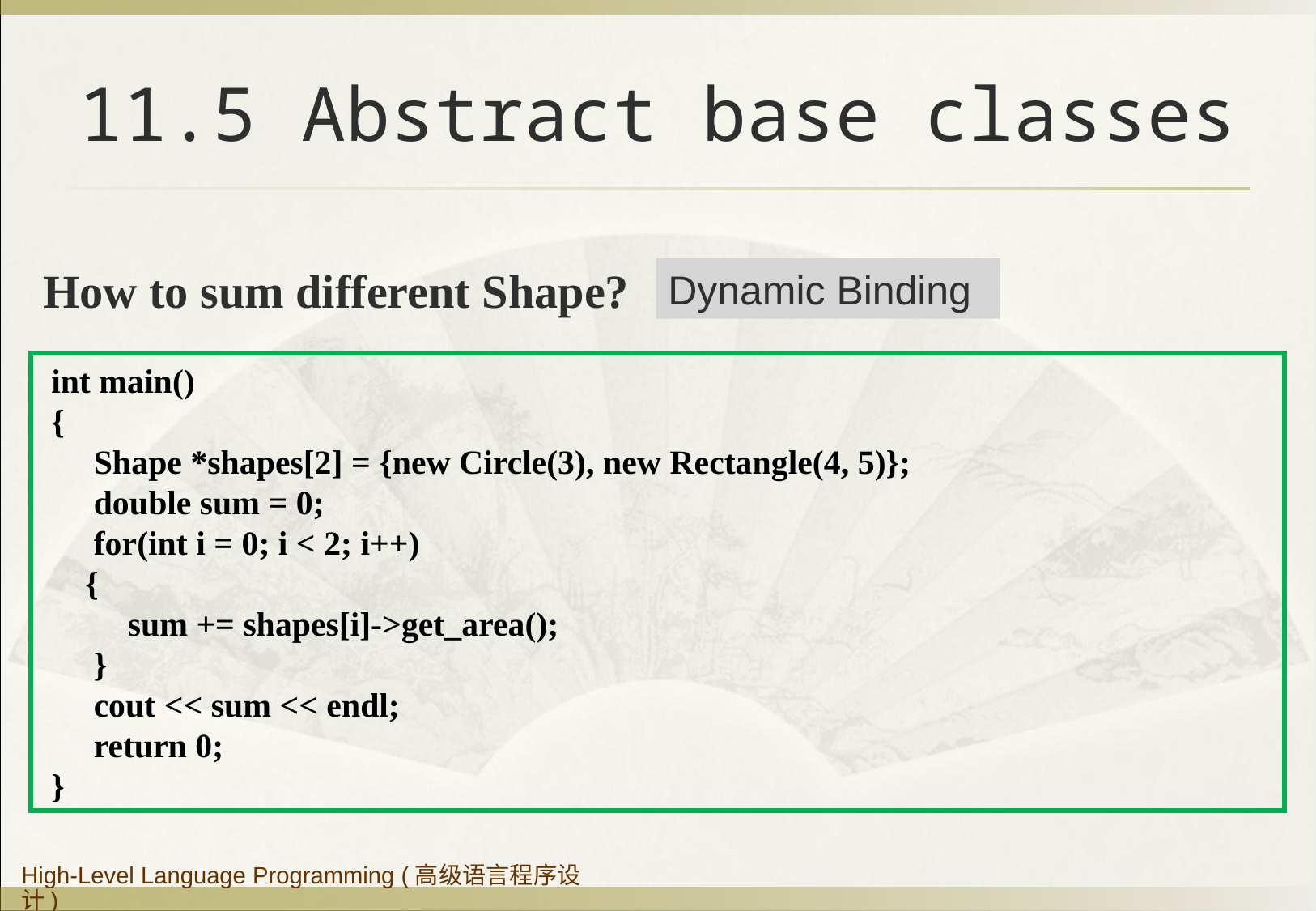

11.5 Abstract base classes
# How to sum different Shape?
Dynamic Binding
 int main()
 {
      Shape *shapes[2] = {new Circle(3), new Rectangle(4, 5)};
      double sum = 0;
      for(int i = 0; i < 2; i++)
     {
          sum += shapes[i]->get_area();
      }
      cout << sum << endl;
      return 0;
 }